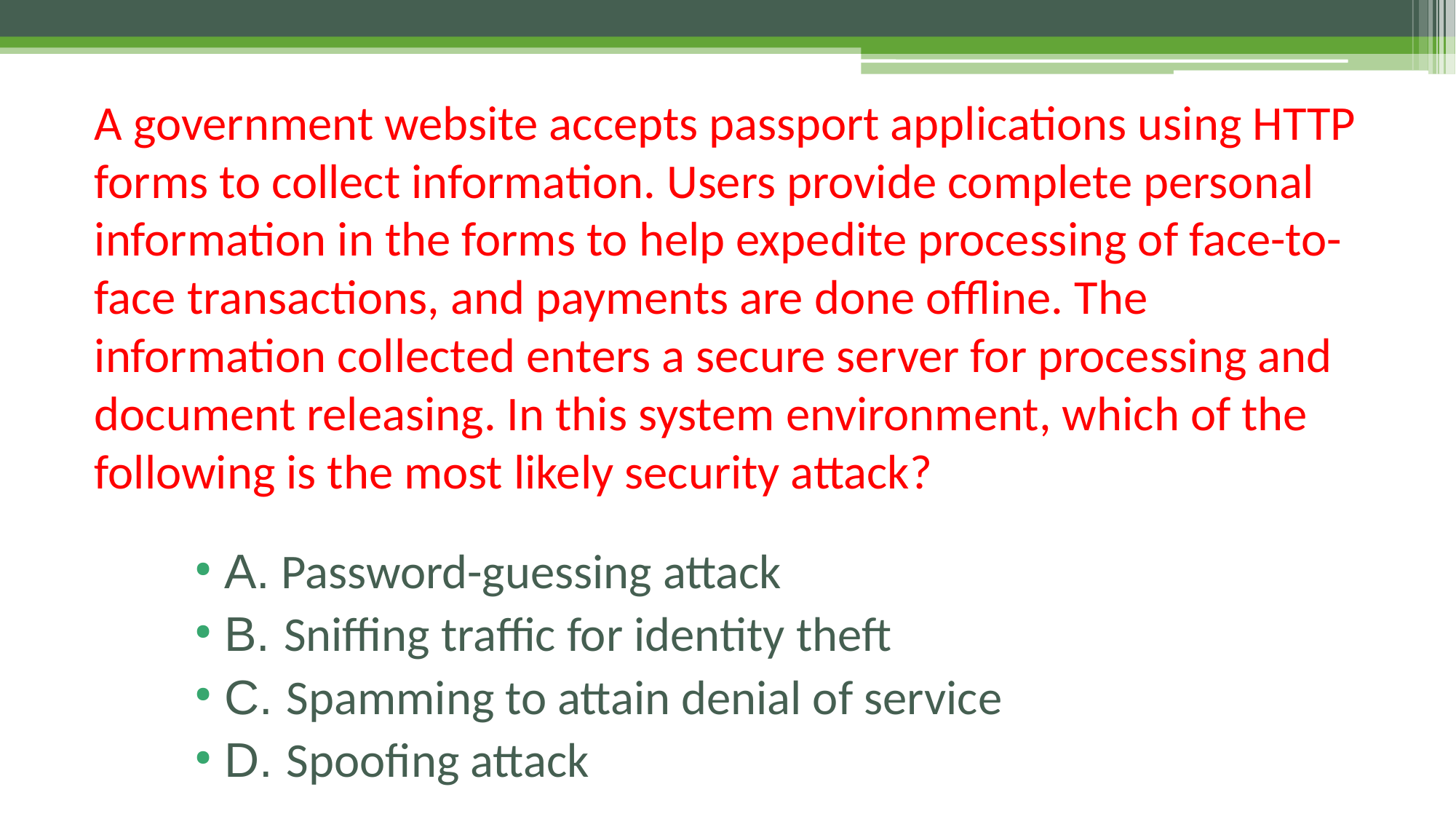

# A government website accepts passport applications using HTTP forms to collect information. Users provide complete personal information in the forms to help expedite processing of face-to-face transactions, and payments are done offline. The information collected enters a secure server for processing and document releasing. In this system environment, which of the following is the most likely security attack?
A. Password-guessing attack
B. Sniffing traffic for identity theft
C. Spamming to attain denial of service
D. Spoofing attack